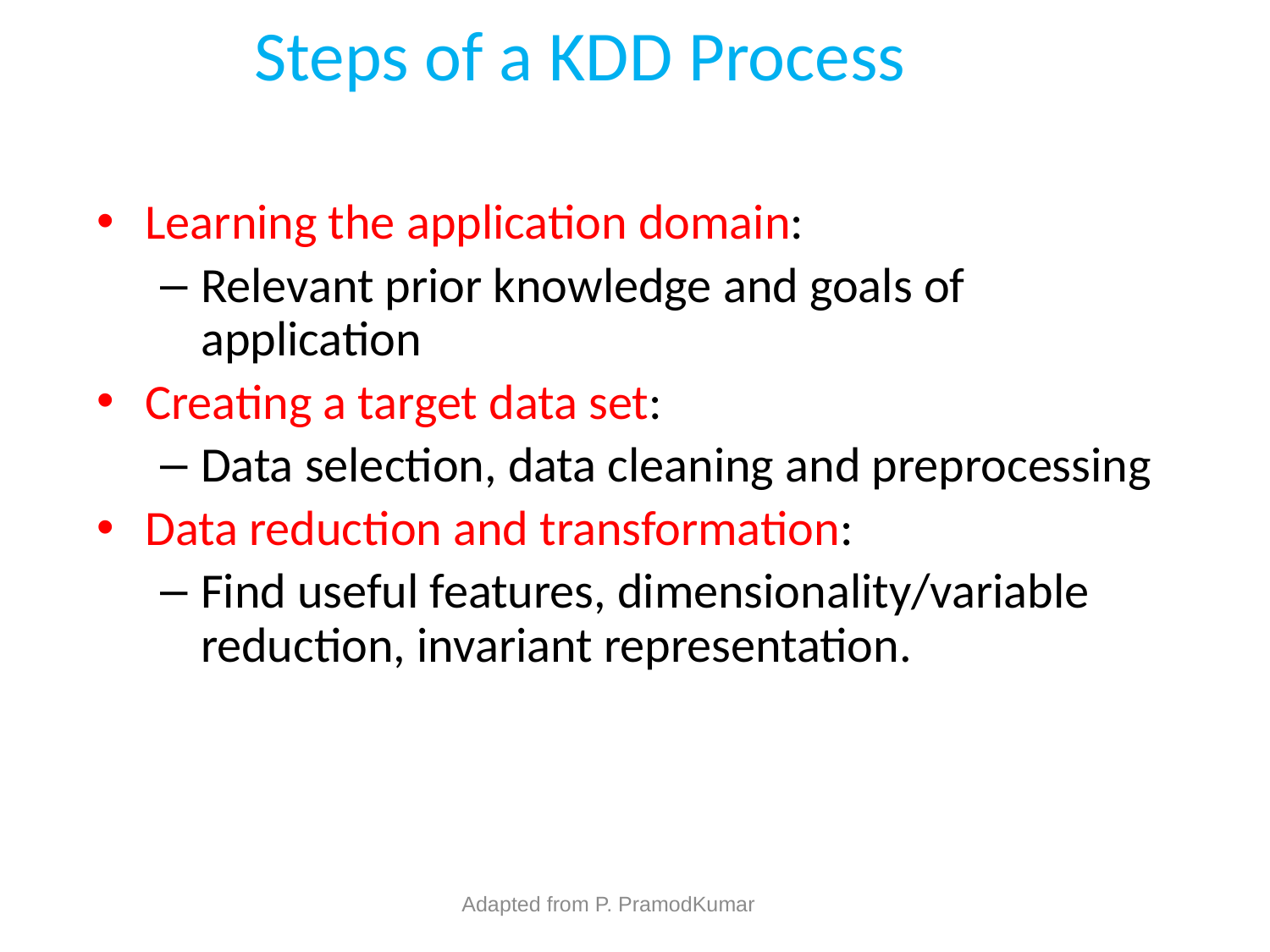

# Steps of a KDD Process
Learning the application domain:
Relevant prior knowledge and goals of application
Creating a target data set:
Data selection, data cleaning and preprocessing
Data reduction and transformation:
Find useful features, dimensionality/variable reduction, invariant representation.

Adapted from P. PramodKumar